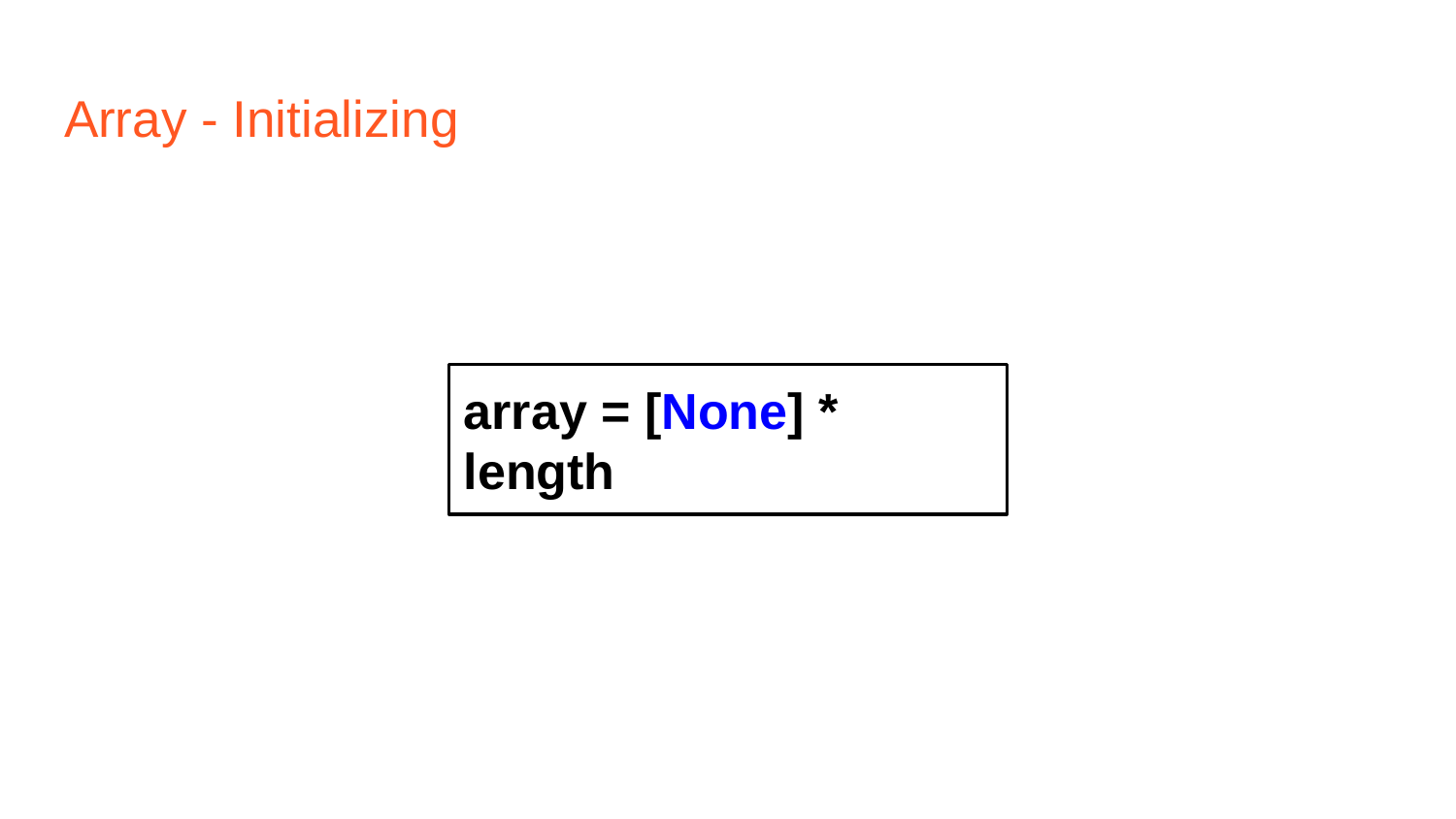

# Array - Initializing
array = [None] * length